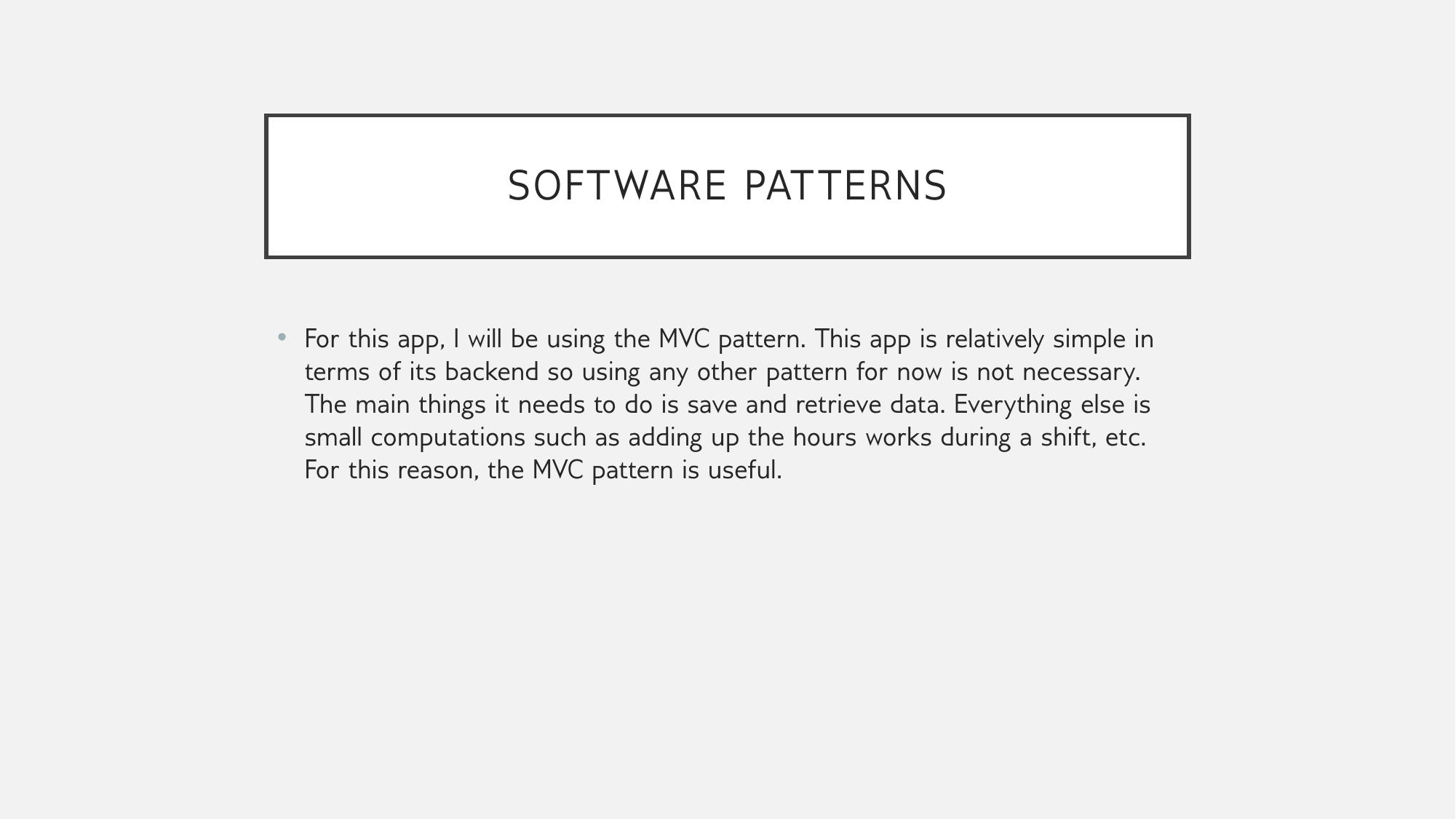

# Software Patterns
For this app, I will be using the MVC pattern. This app is relatively simple in terms of its backend so using any other pattern for now is not necessary.  The main things it needs to do is save and retrieve data. Everything else is small computations such as adding up the hours works during a shift, etc. For this reason, the MVC pattern is useful.